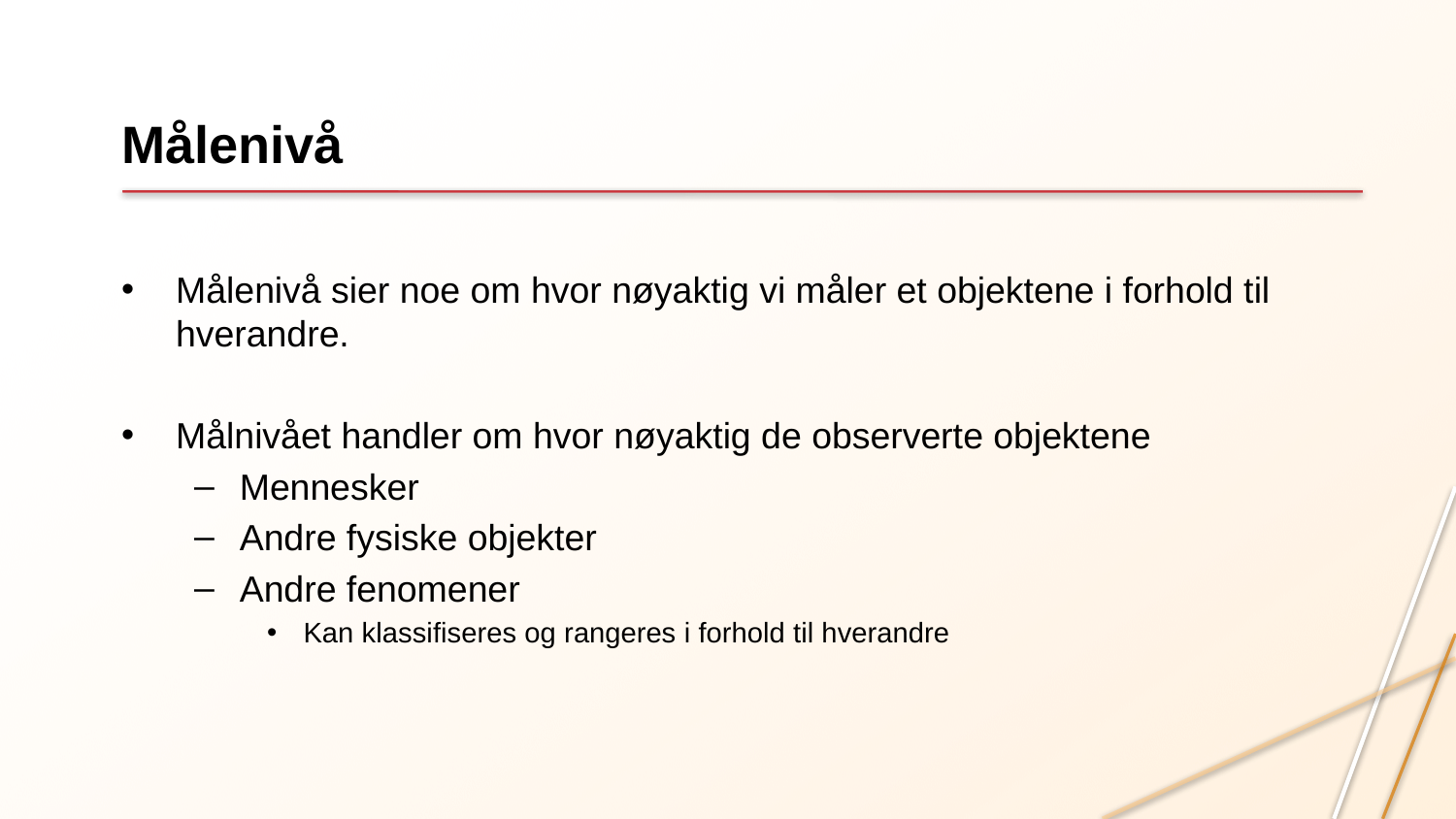

# Målenivå

Målenivå sier noe om hvor nøyaktig vi måler et objektene i forhold til hverandre.

Målnivået handler om hvor nøyaktig de observerte objektene
Mennesker
Andre fysiske objekter
Andre fenomener
Kan klassifiseres og rangeres i forhold til hverandre